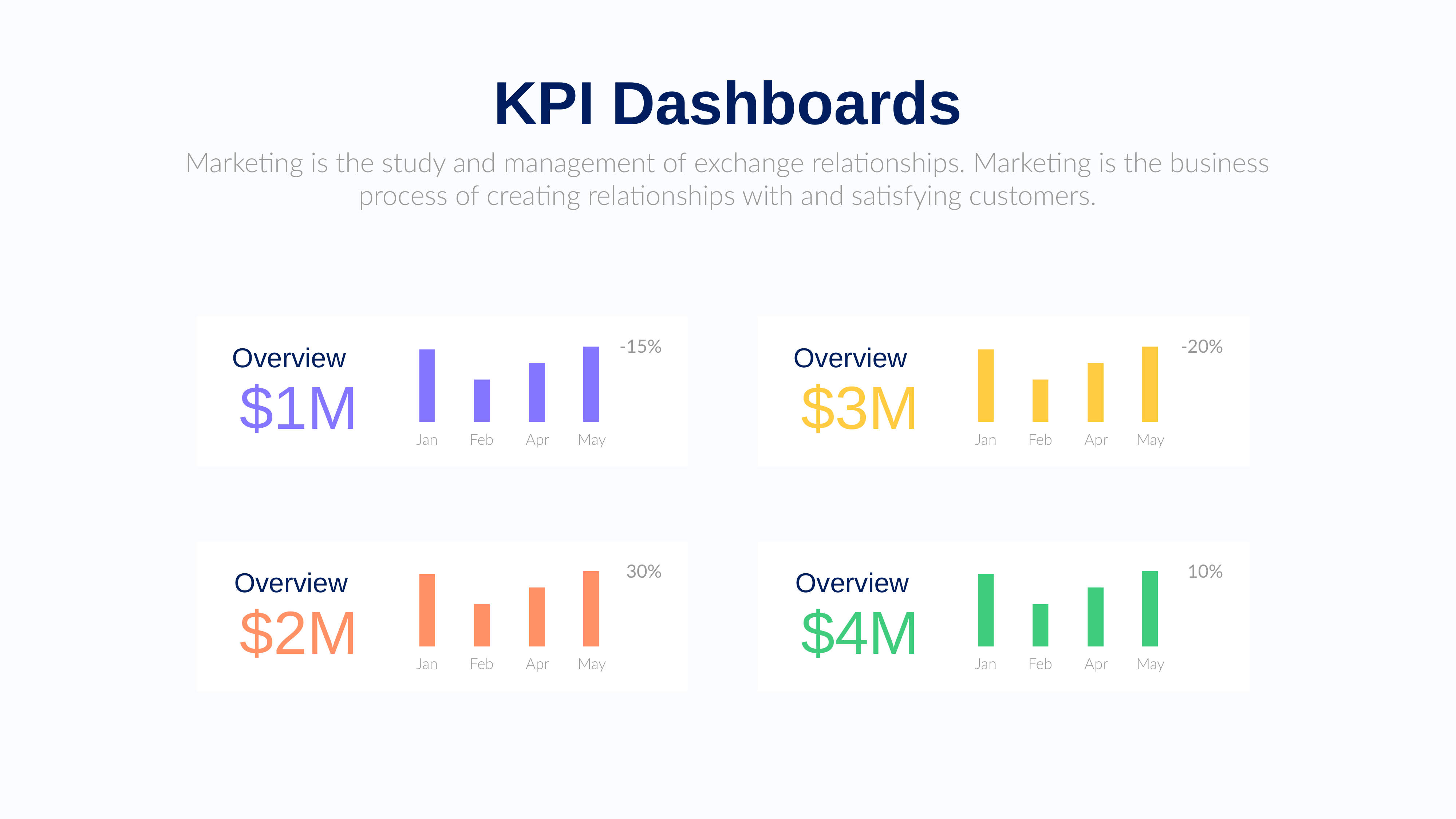

KPI Dashboards
Marketing is the study and management of exchange relationships. Marketing is the business process of creating relationships with and satisfying customers.

-15%
-20%
Overview
Overview

Jan
Feb
Apr
May

Jan
Feb
Apr
May
$1M
$3M

### Chart

| Category |
|---|
30%
10%
Overview
Overview

Jan
Feb
Apr
May

Jan
Feb
Apr
May
$2M
$4M